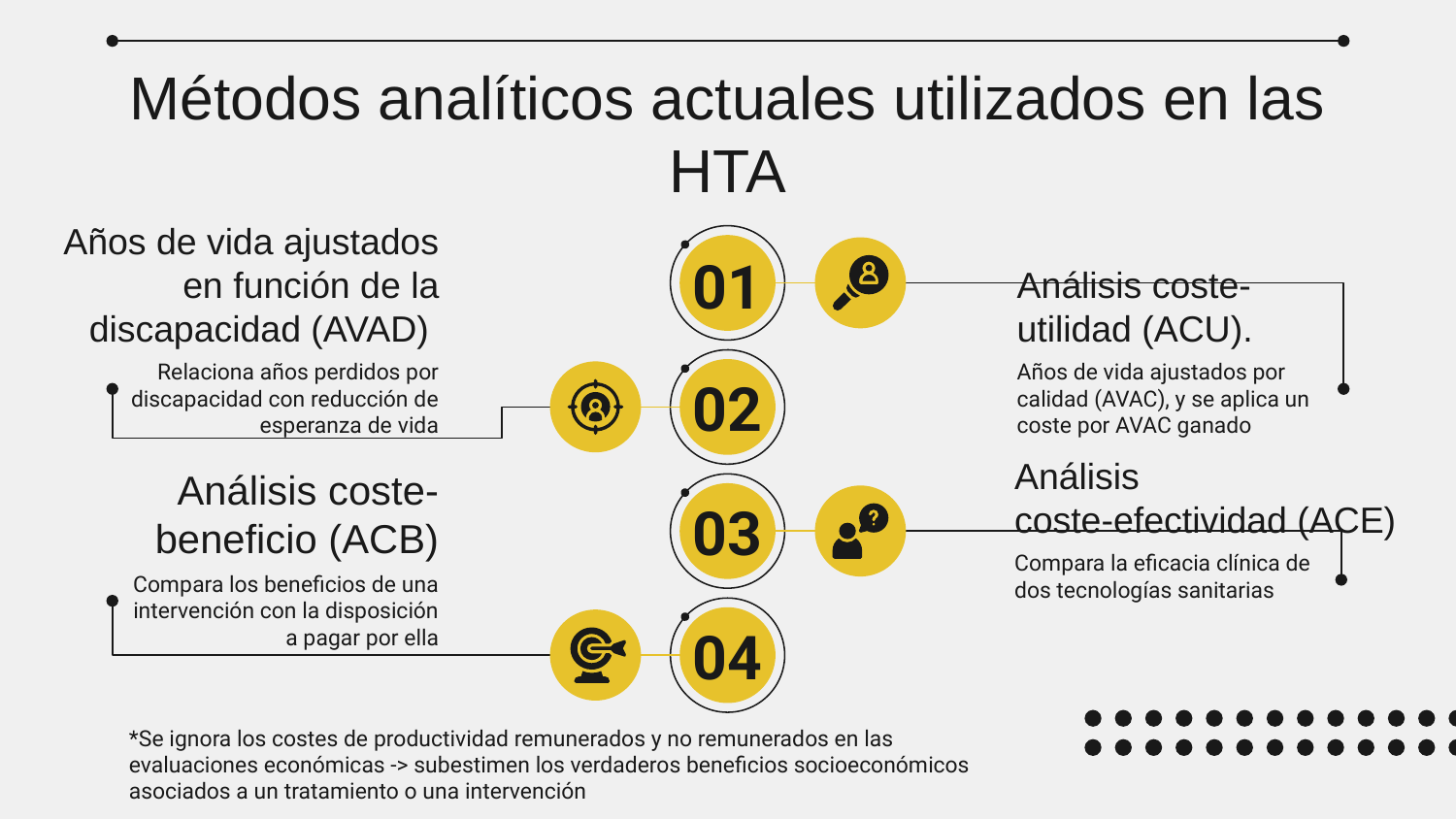

# Métodos analíticos actuales utilizados en las HTA

01
Años de vida ajustados en función de la discapacidad (AVAD)
Análisis coste-utilidad (ACU).

Relaciona años perdidos por discapacidad con reducción de esperanza de vida
Años de vida ajustados por calidad (AVAC), y se aplica un coste por AVAC ganado

02

Análisis
coste-efectividad (ACE)
03
Análisis coste-beneficio (ACB)
Compara la eficacia clínica de dos tecnologías sanitarias
Compara los beneficios de una intervención con la disposición a pagar por ella

04
*Se ignora los costes de productividad remunerados y no remunerados en las evaluaciones económicas -> subestimen los verdaderos beneficios socioeconómicos asociados a un tratamiento o una intervención